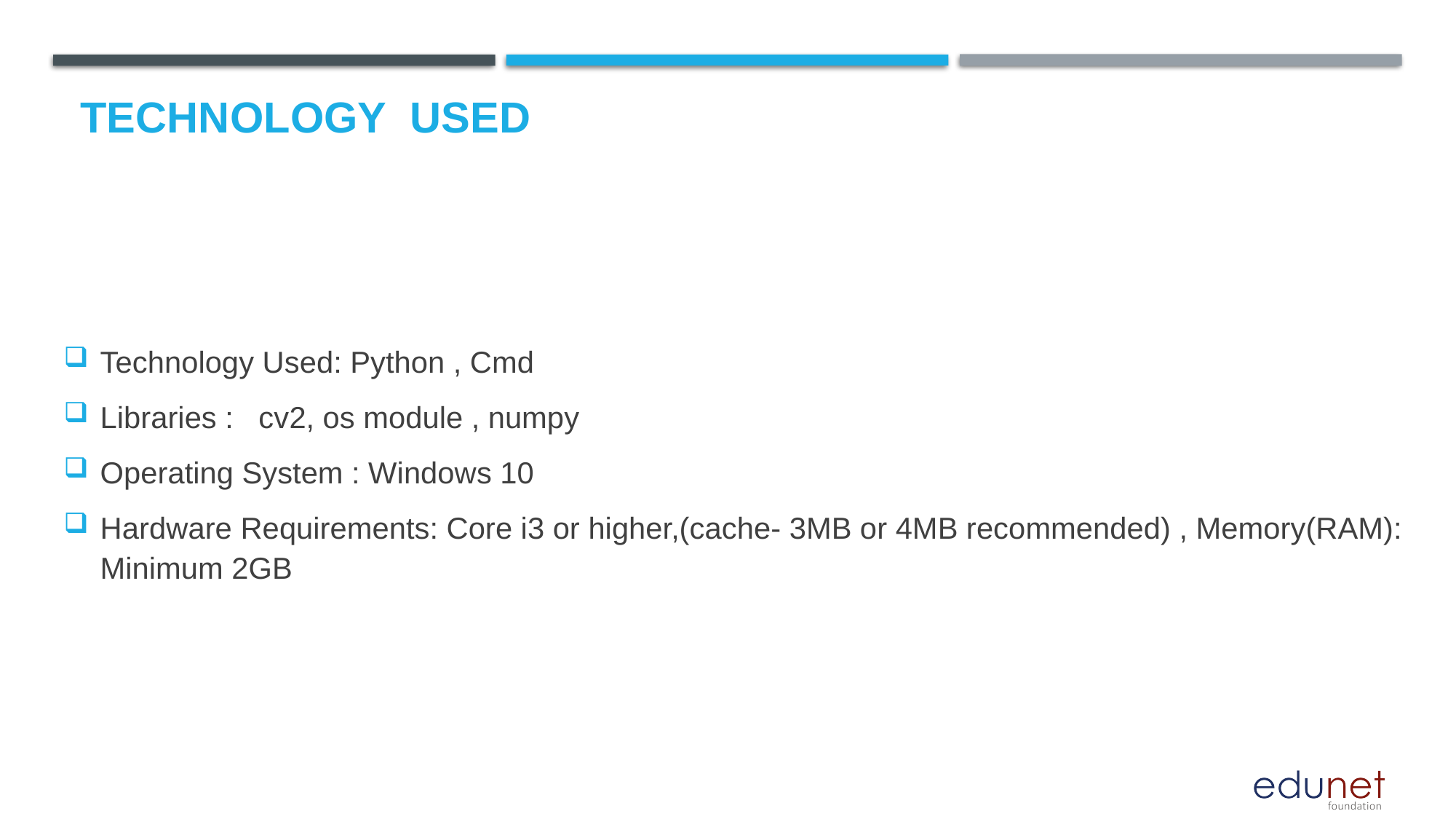

# Technology  used
Technology Used: Python , Cmd
Libraries :   cv2, os module , numpy
Operating System : Windows 10
Hardware Requirements: Core i3 or higher,(cache- 3MB or 4MB recommended) , Memory(RAM): Minimum 2GB